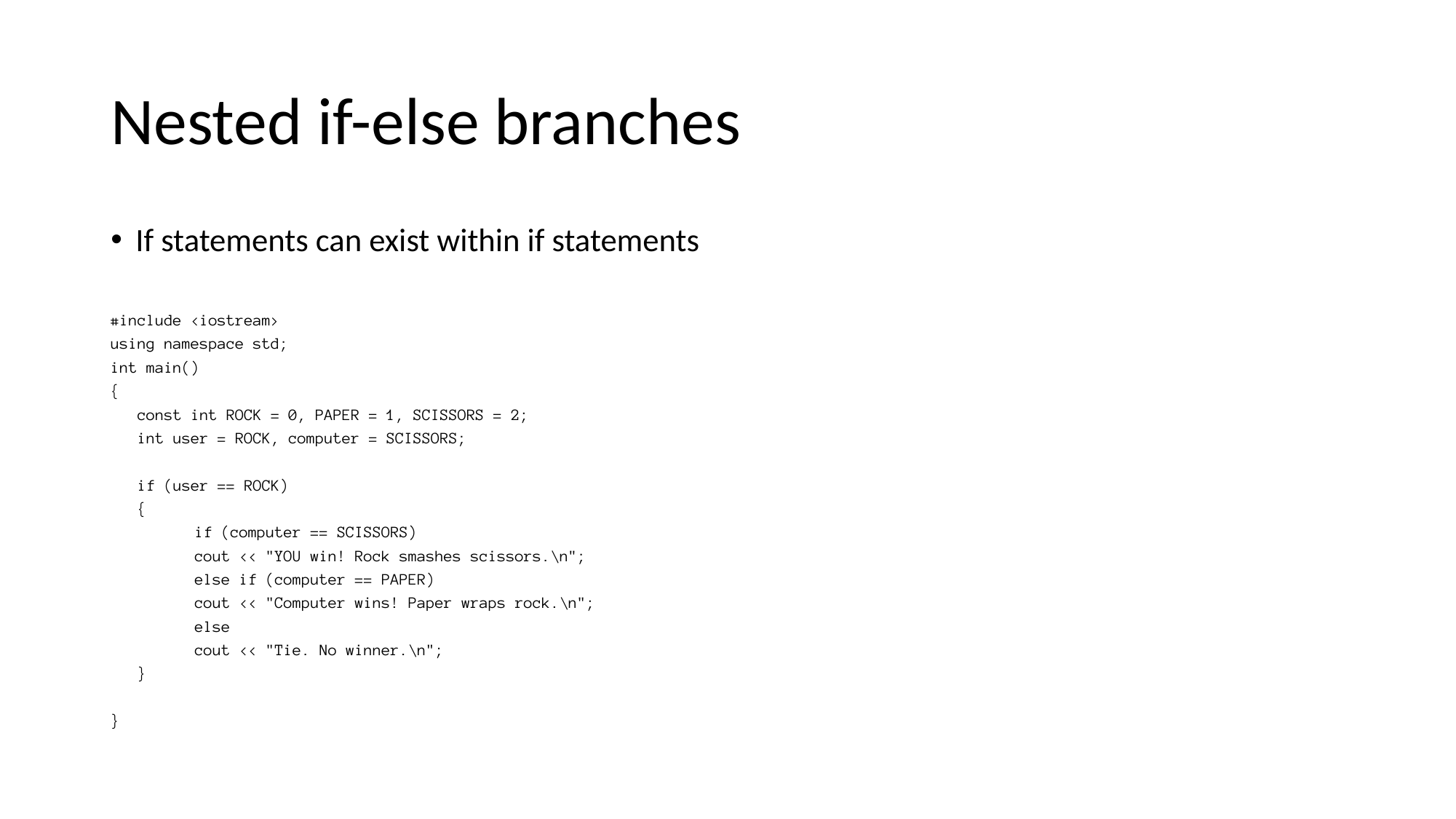

# Nested if-else branches
If statements can exist within if statements

#include <iostream>
using namespace std;
int main()
{
   const int ROCK = 0, PAPER = 1, SCISSORS = 2;
   int user = ROCK, computer = SCISSORS;

   if (user == ROCK)
   {
	if (computer == SCISSORS)
		cout << "YOU win! Rock smashes scissors.\n";
	else if (computer == PAPER)
		cout << "Computer wins! Paper wraps rock.\n";
	else
		cout << "Tie. No winner.\n";
   }

}